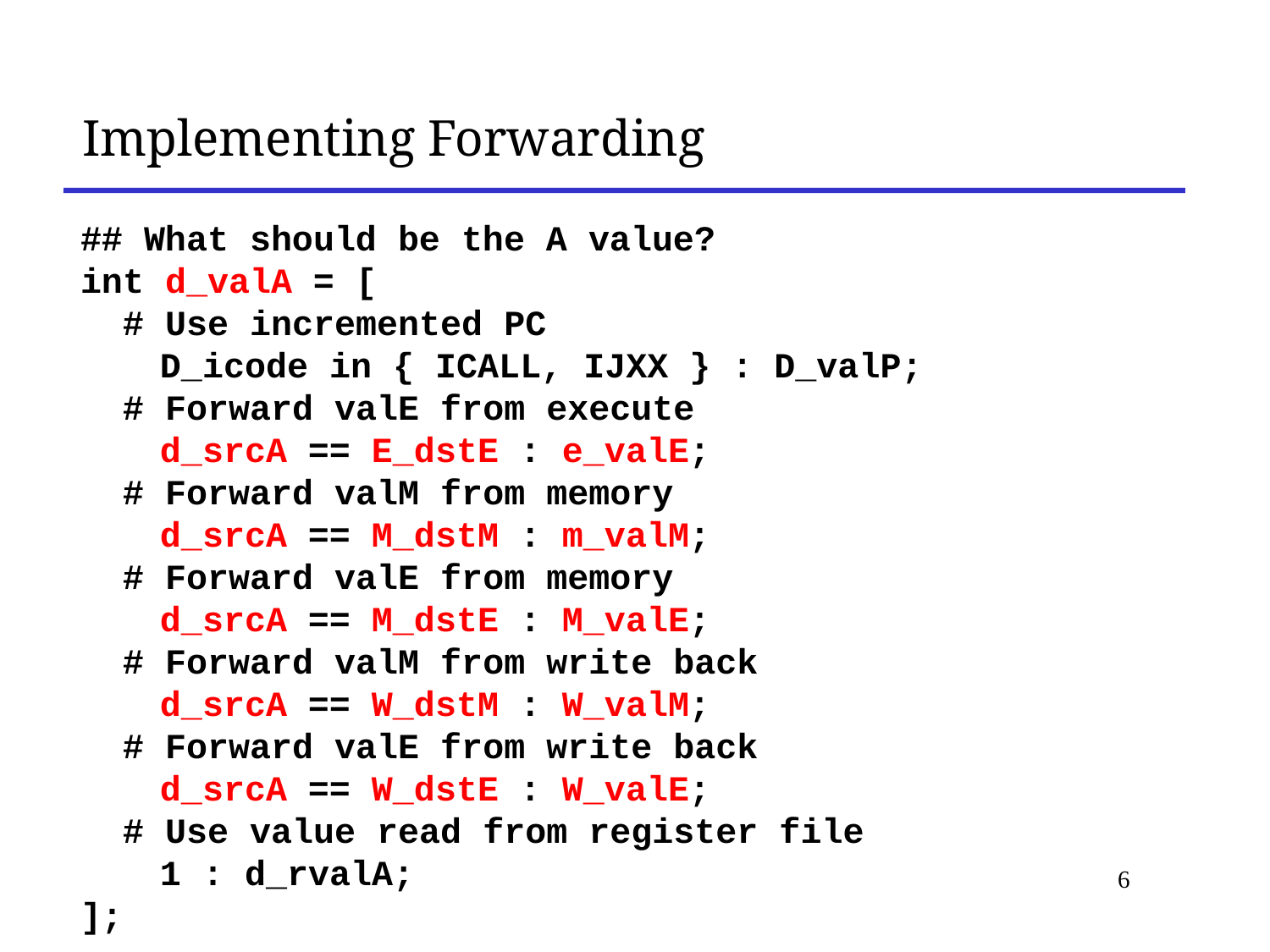

# Implementing Forwarding
## What should be the A value?
int d_valA = [
  # Use incremented PC
	D_icode in { ICALL, IJXX } : D_valP;
  # Forward valE from execute
	d_srcA == E_dstE : e_valE;
  # Forward valM from memory
	d_srcA == M_dstM : m_valM;
  # Forward valE from memory
	d_srcA == M_dstE : M_valE;
  # Forward valM from write back
	d_srcA == W_dstM : W_valM;
  # Forward valE from write back
	d_srcA == W_dstE : W_valE;
  # Use value read from register file
 	1 : d_rvalA;
];
6